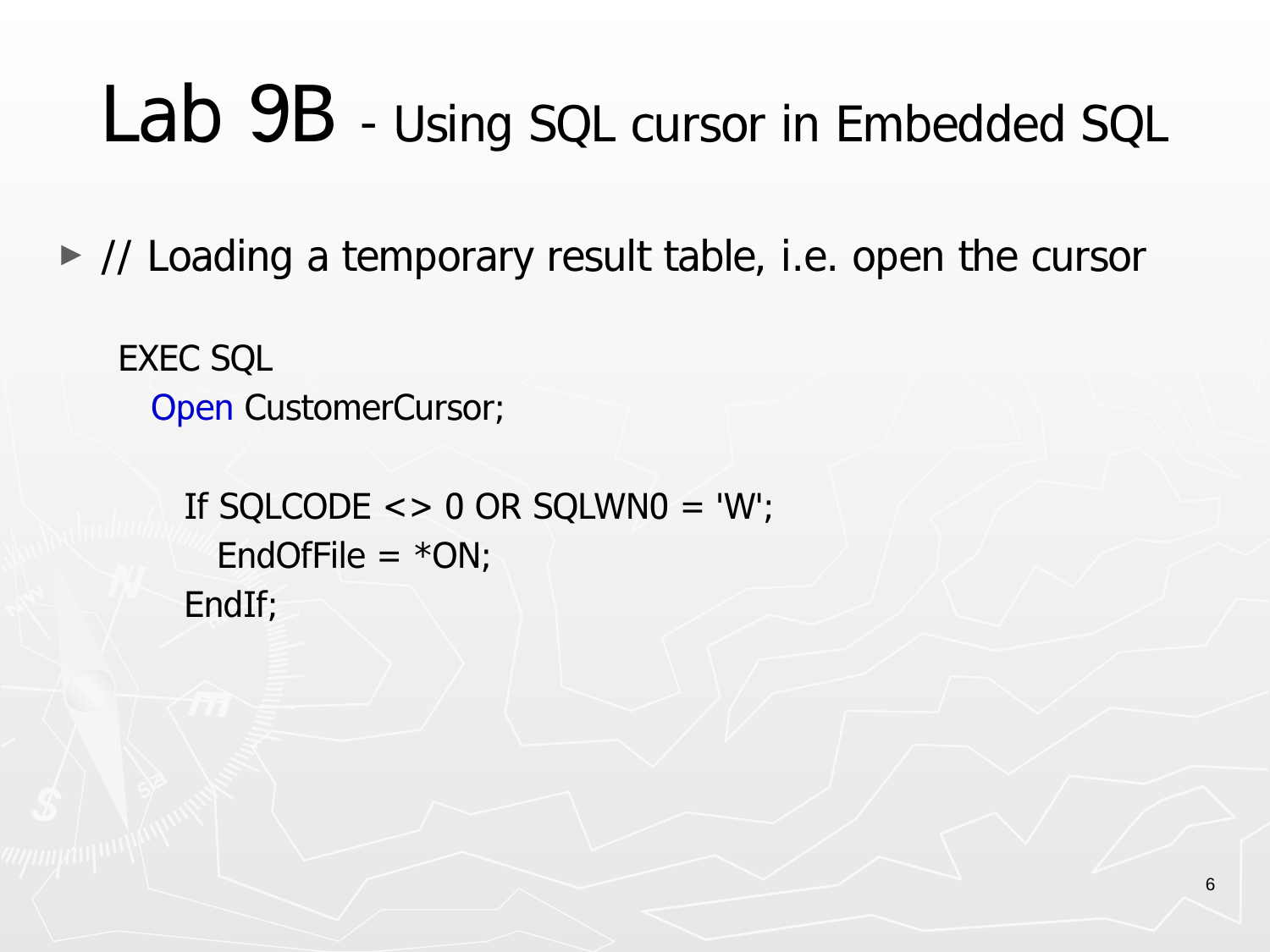

# Lab 9B - Using SQL cursor in Embedded SQL
// Loading a temporary result table, i.e. open the cursor

EXEC SQL
   Open CustomerCursor;

      If SQLCODE <> 0 OR SQLWN0 = 'W';
         EndOfFile = *ON;
      EndIf;
6